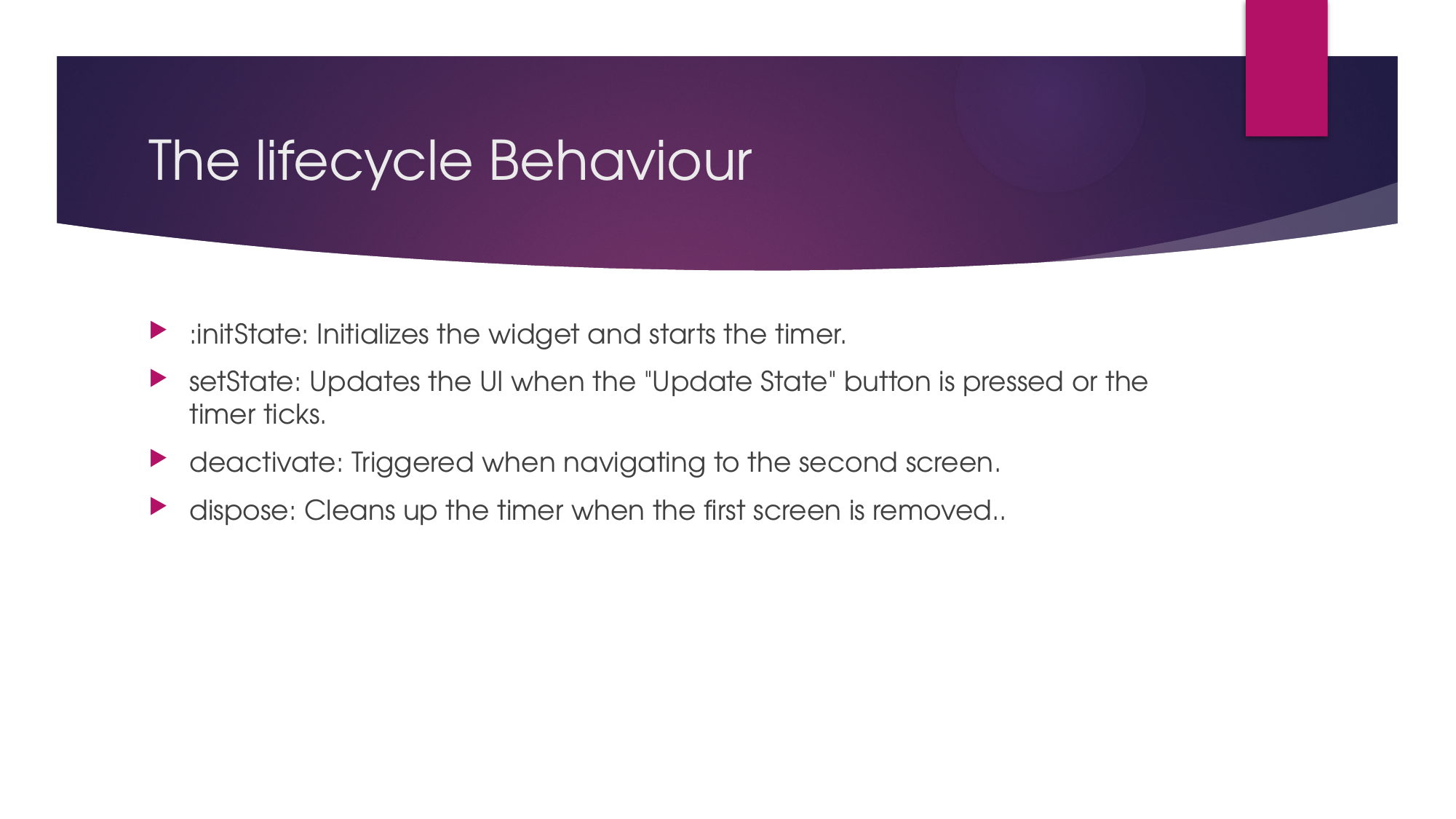

# The lifecycle Behaviour
:initState: Initializes the widget and starts the timer.
setState: Updates the UI when the "Update State" button is pressed or the timer ticks.
deactivate: Triggered when navigating to the second screen.
dispose: Cleans up the timer when the first screen is removed..